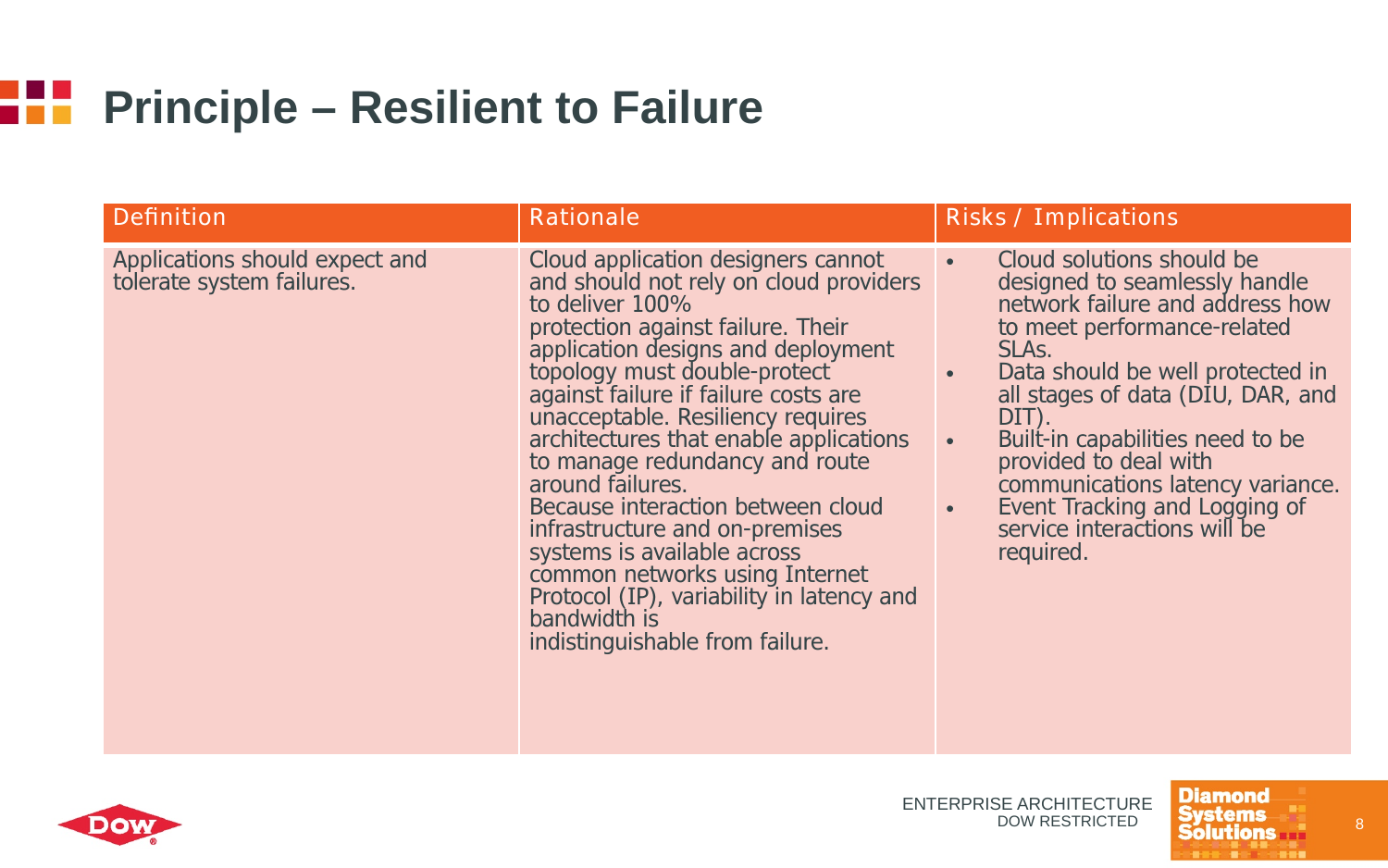

# Principle – Resilient to Failure
| Definition | Rationale | Risks / Implications |
| --- | --- | --- |
| Applications should expect and tolerate system failures. | Cloud application designers cannot and should not rely on cloud providers to deliver 100% protection against failure. Their application designs and deployment topology must double-protect against failure if failure costs are unacceptable. Resiliency requires architectures that enable applications to manage redundancy and route around failures. Because interaction between cloud infrastructure and on-premises systems is available across common networks using Internet Protocol (IP), variability in latency and bandwidth is indistinguishable from failure. | Cloud solutions should be designed to seamlessly handle network failure and address how to meet performance-related SLAs. Data should be well protected in all stages of data (DIU, DAR, and DIT). Built-in capabilities need to be provided to deal with communications latency variance. Event Tracking and Logging of service interactions will be required. |
Enterprise architecture
DOW RESTRICTED
8